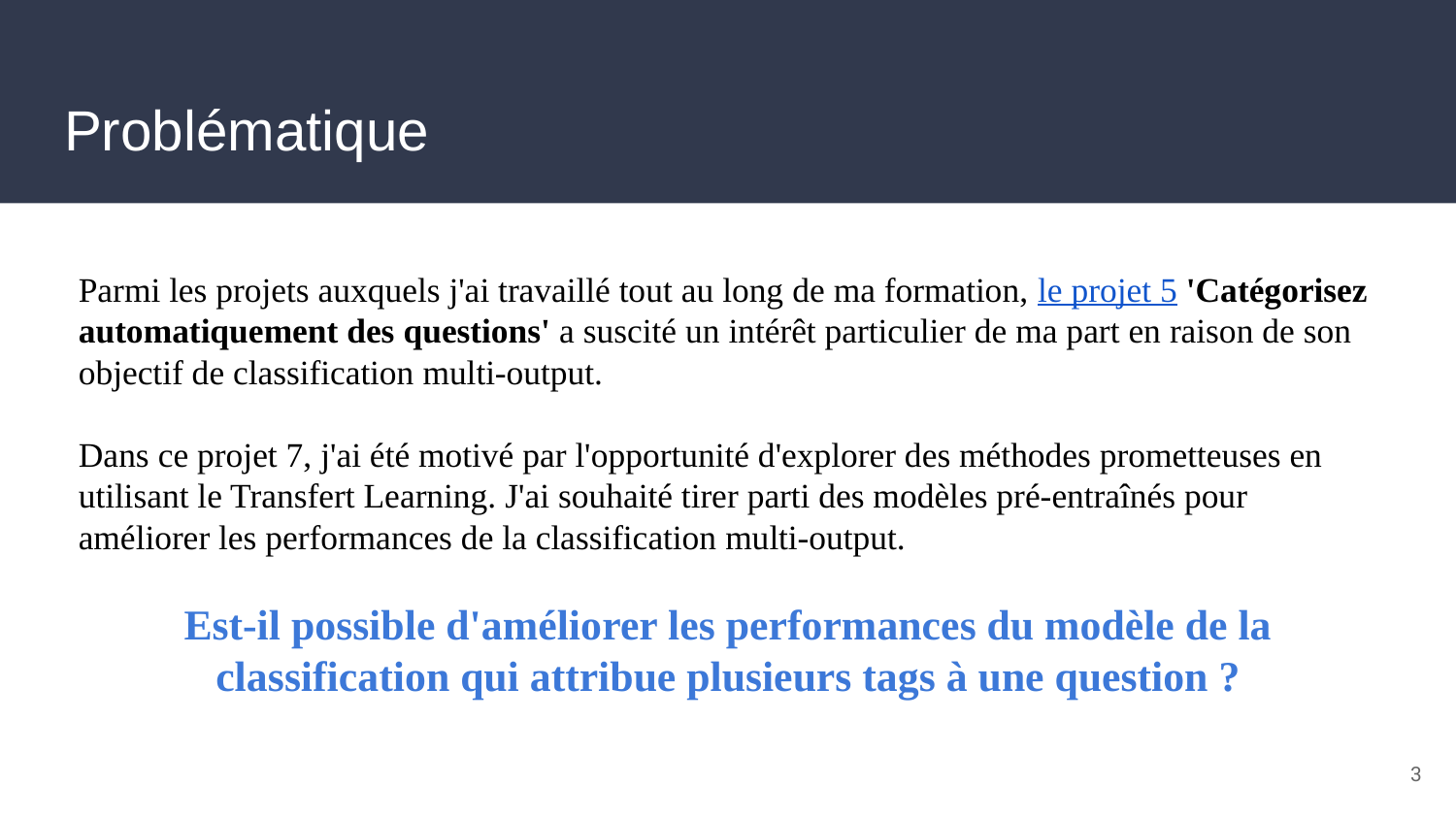

# Problématique
Parmi les projets auxquels j'ai travaillé tout au long de ma formation, le projet 5 'Catégorisez automatiquement des questions' a suscité un intérêt particulier de ma part en raison de son objectif de classification multi-output.

Dans ce projet 7, j'ai été motivé par l'opportunité d'explorer des méthodes prometteuses en utilisant le Transfert Learning. J'ai souhaité tirer parti des modèles pré-entraînés pour améliorer les performances de la classification multi-output.

Est-il possible d'améliorer les performances du modèle de la classification qui attribue plusieurs tags à une question ?
3